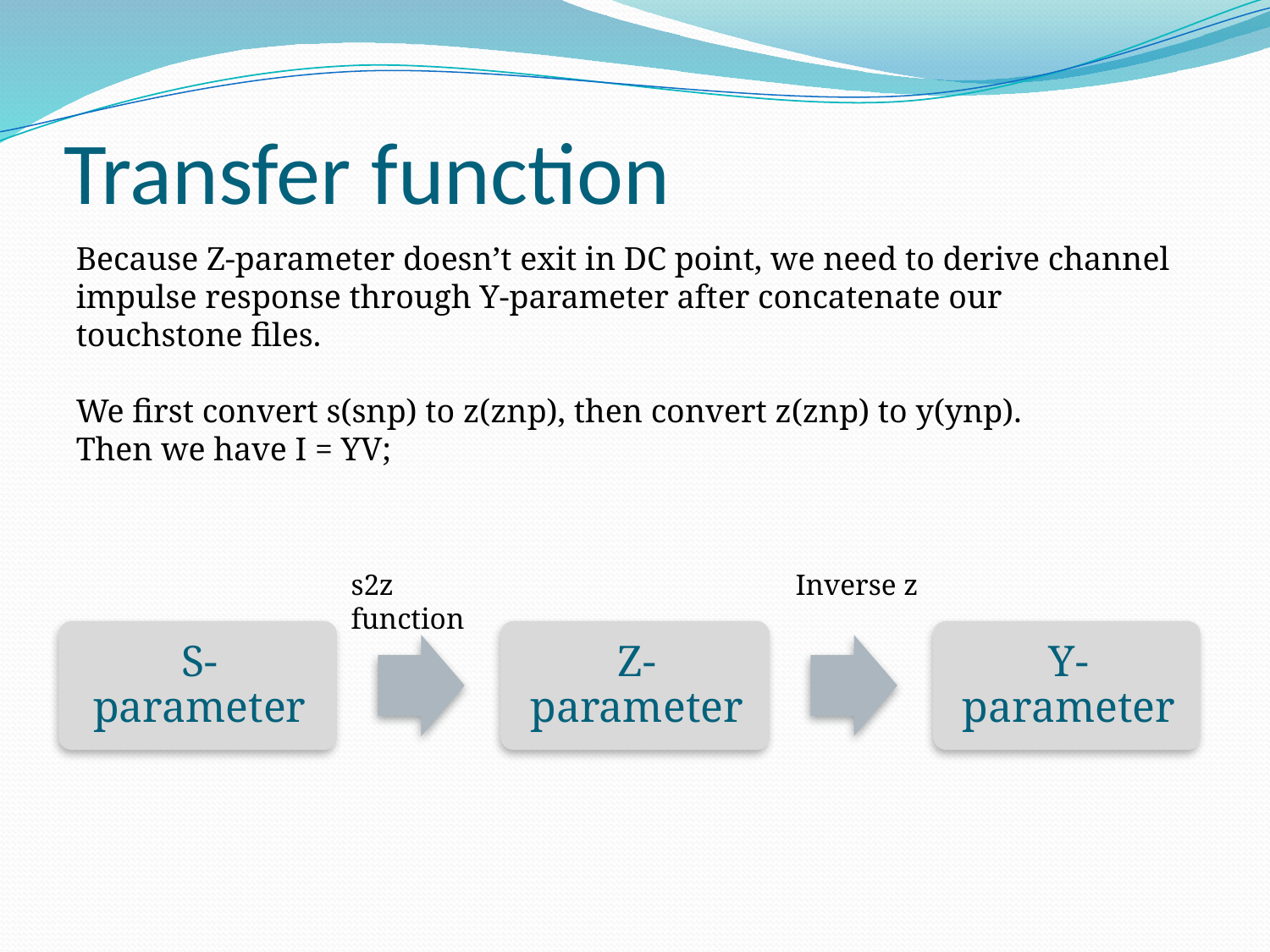

# Transfer function
Because Z-parameter doesn’t exit in DC point, we need to derive channel impulse response through Y-parameter after concatenate our touchstone files.

We first convert s(snp) to z(znp), then convert z(znp) to y(ynp).
Then we have I = YV;

S-parameter

Z-parameter

Y-parameter
s2z function
Inverse z